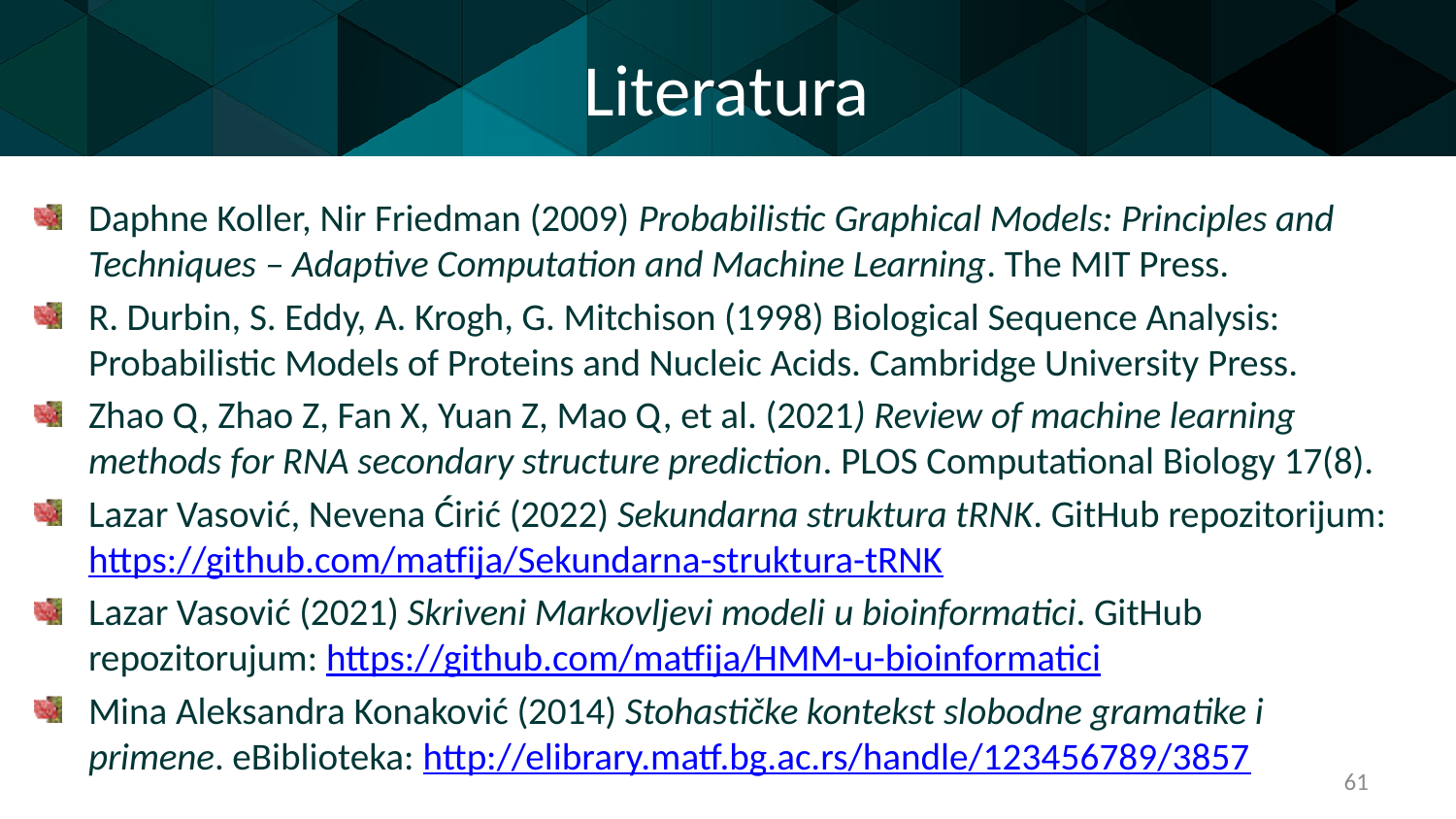

# Literatura
Daphne Koller, Nir Friedman (2009) Probabilistic Graphical Models: Principles and Techniques – Adaptive Computation and Machine Learning. The MIT Press.
R. Durbin, S. Eddy, A. Krogh, G. Mitchison (1998) Biological Sequence Analysis: Probabilistic Models of Proteins and Nucleic Acids. Cambridge University Press.
Zhao Q, Zhao Z, Fan X, Yuan Z, Mao Q, et al. (2021) Review of machine learning methods for RNA secondary structure prediction. PLOS Computational Biology 17(8).
Lazar Vasović, Nevena Ćirić (2022) Sekundarna struktura tRNK. GitHub repozitorijum: https://github.com/matfija/Sekundarna-struktura-tRNK
Lazar Vasović (2021) Skriveni Markovljevi modeli u bioinformatici. GitHub repozitorujum: https://github.com/matfija/HMM-u-bioinformatici
Mina Aleksandra Konaković (2014) Stohastičke kontekst slobodne gramatike i primene. eBiblioteka: http://elibrary.matf.bg.ac.rs/handle/123456789/3857
61